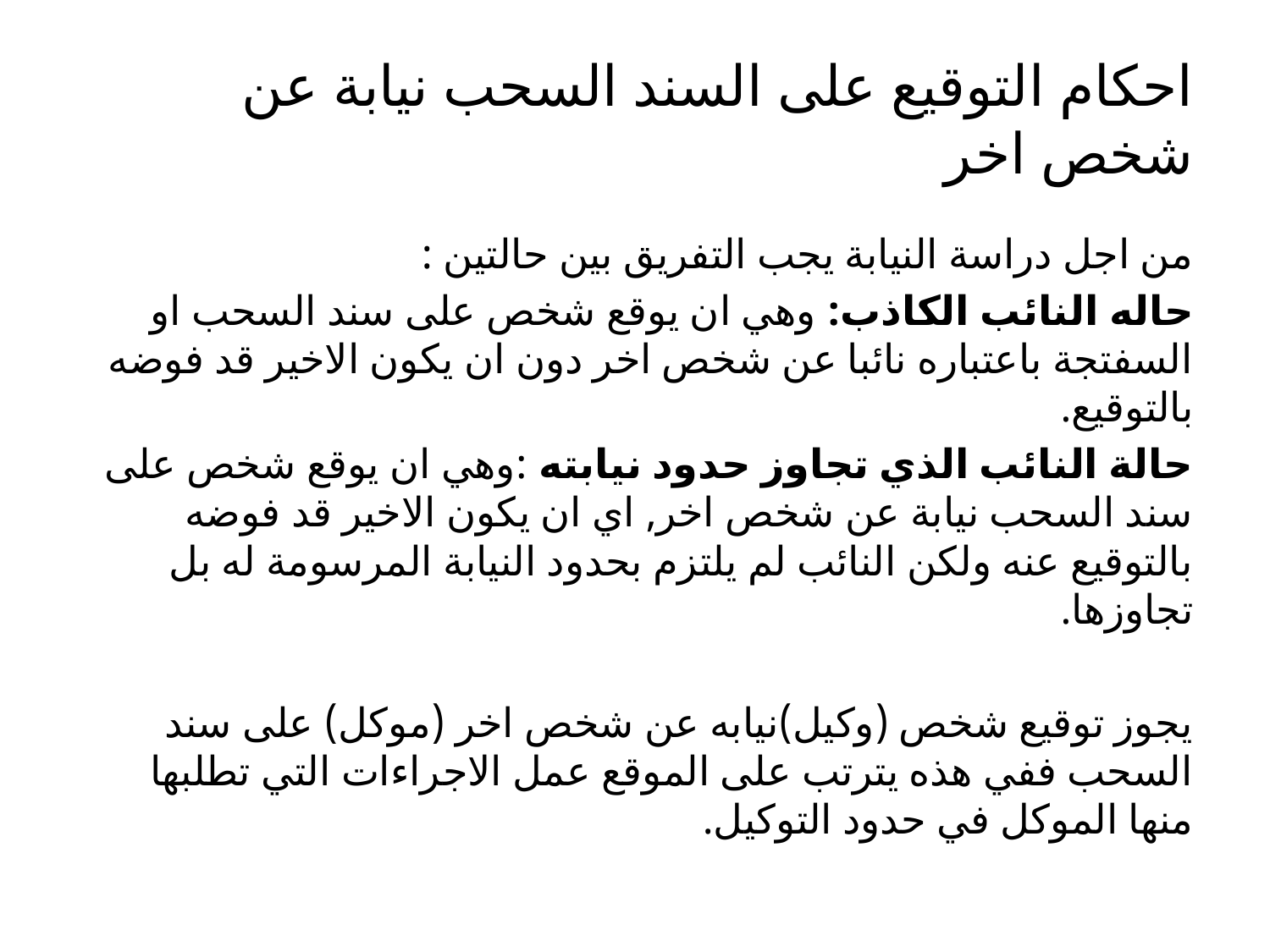

# احكام التوقيع على السند السحب نيابة عن شخص اخر
من اجل دراسة النيابة يجب التفريق بين حالتين :
حاله النائب الكاذب: وهي ان يوقع شخص على سند السحب او السفتجة باعتباره نائبا عن شخص اخر دون ان يكون الاخير قد فوضه بالتوقيع.
حالة النائب الذي تجاوز حدود نيابته :وهي ان يوقع شخص على سند السحب نيابة عن شخص اخر, اي ان يكون الاخير قد فوضه بالتوقيع عنه ولكن النائب لم يلتزم بحدود النيابة المرسومة له بل تجاوزها.

يجوز توقيع شخص (وكيل)نيابه عن شخص اخر (موكل) على سند السحب ففي هذه يترتب على الموقع عمل الاجراءات التي تطلبها منها الموكل في حدود التوكيل.